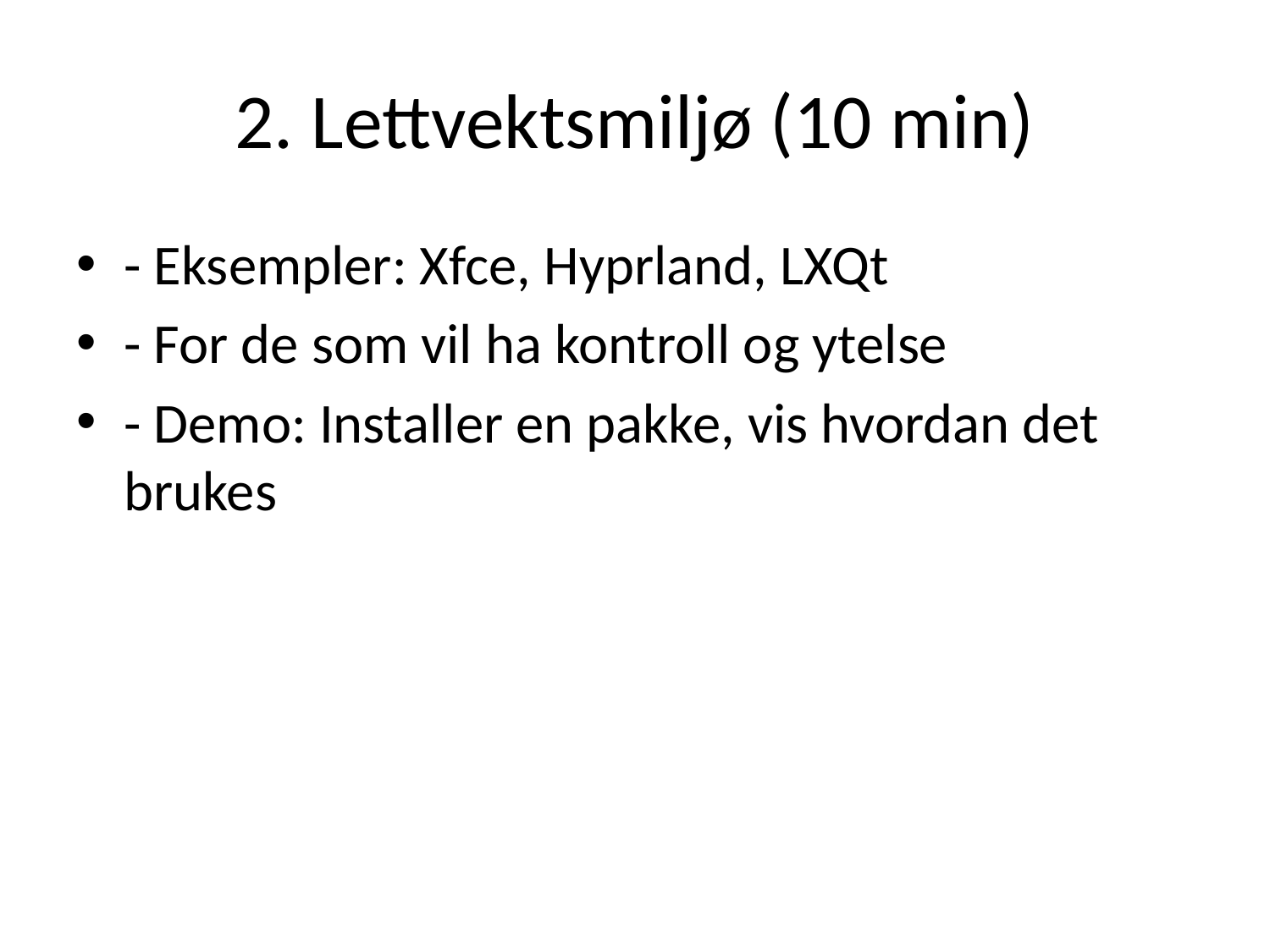

# 2. Lettvektsmiljø (10 min)
- Eksempler: Xfce, Hyprland, LXQt
- For de som vil ha kontroll og ytelse
- Demo: Installer en pakke, vis hvordan det brukes